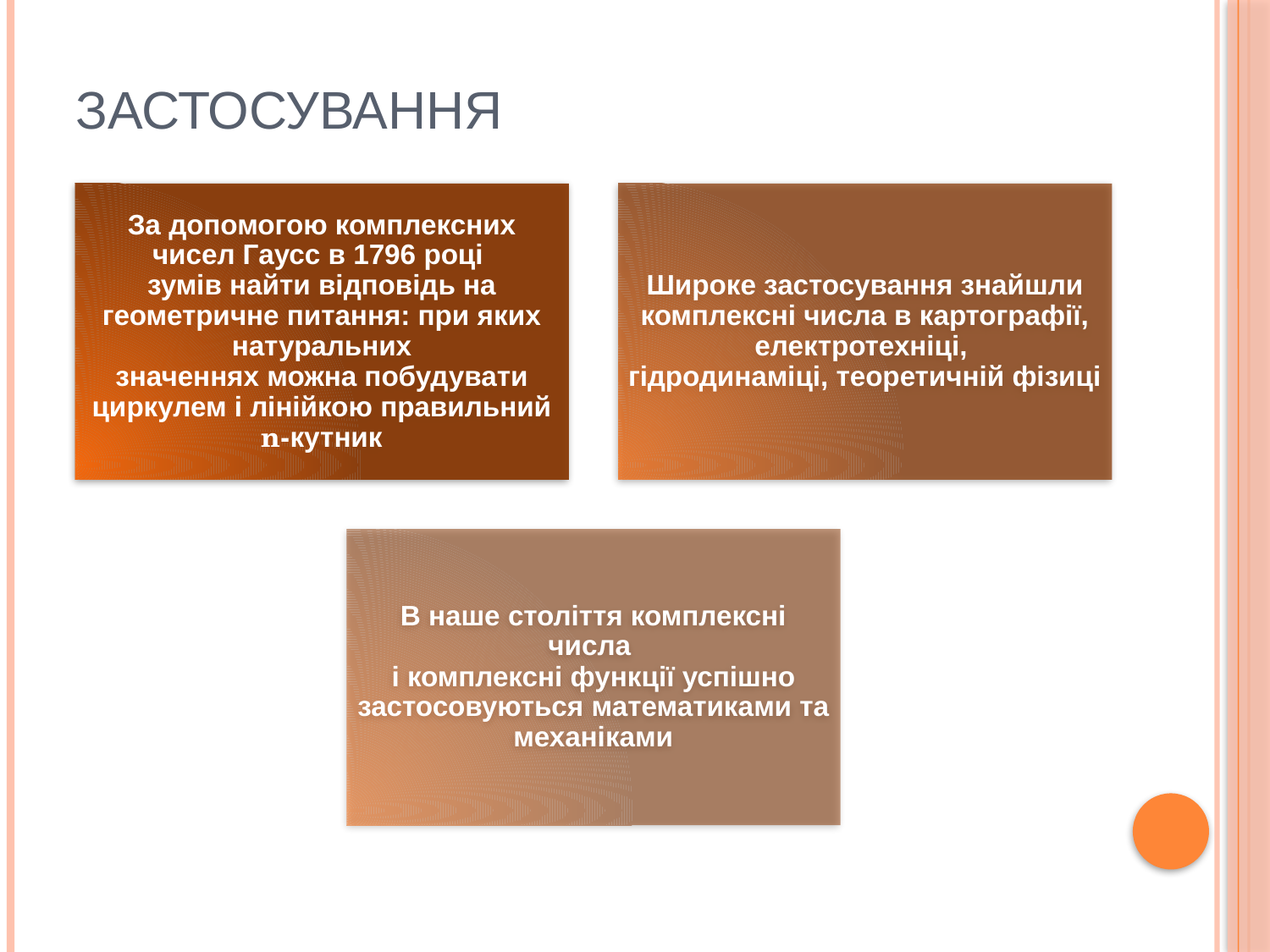

# Застосування
За допомогою комплексних чисел Гаусс в 1796 році 
зумів найти відповідь на геометричне питання: при яких натуральних
значеннях можна побудувати циркулем і лінійкою правильний n-кутник
Широке застосування знайшли комплексні числа в картографії, електротехніці, 
гідродинаміці, теоретичній фізиці
В наше століття комплексні числа 
і комплексні функції успішно застосовуються математиками та механіками